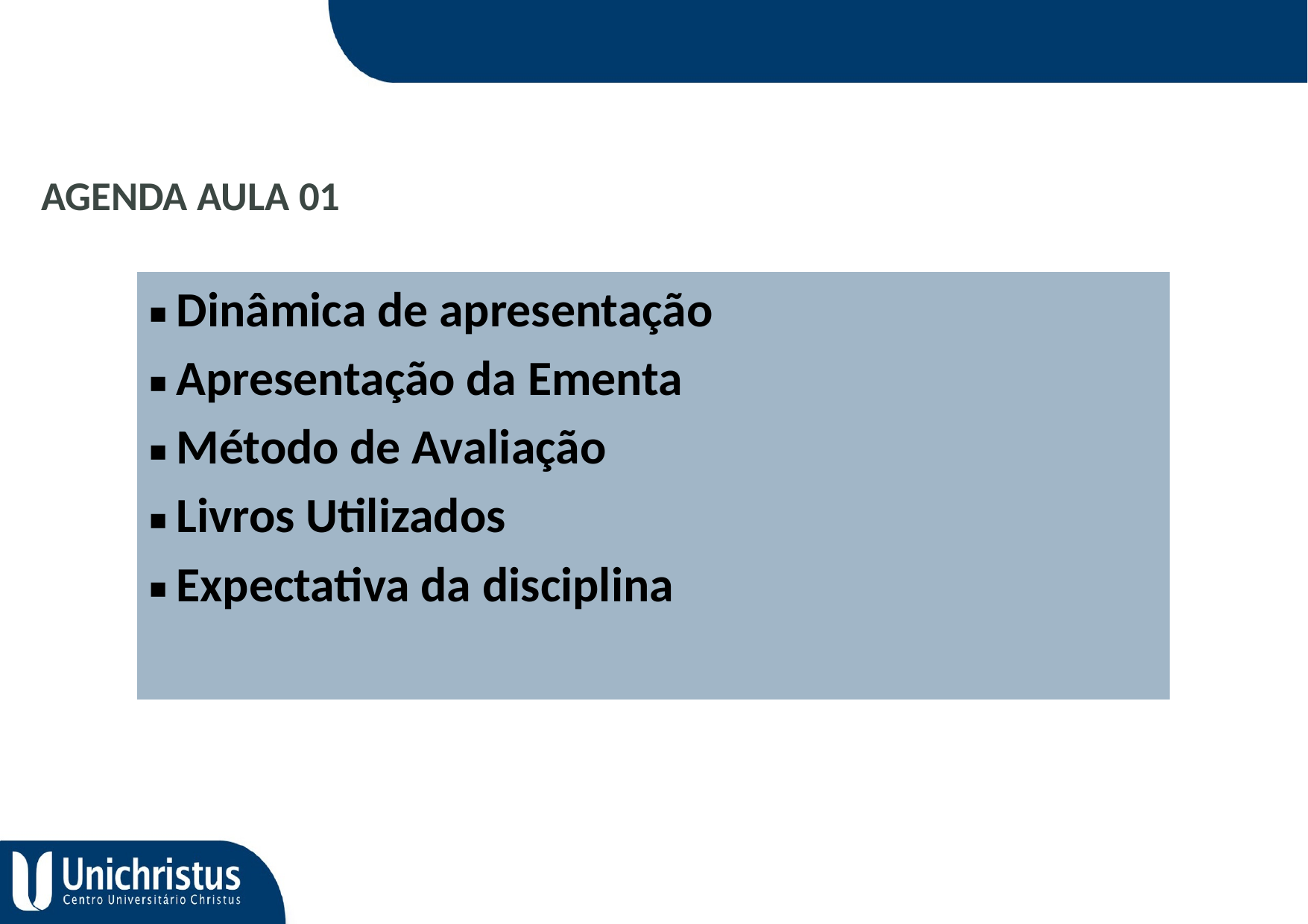

GRADUAÇÃO
AGENDA AULA 01
Dinâmica de apresentação
Apresentação da Ementa
Método de Avaliação
Livros Utilizados
Expectativa da disciplina